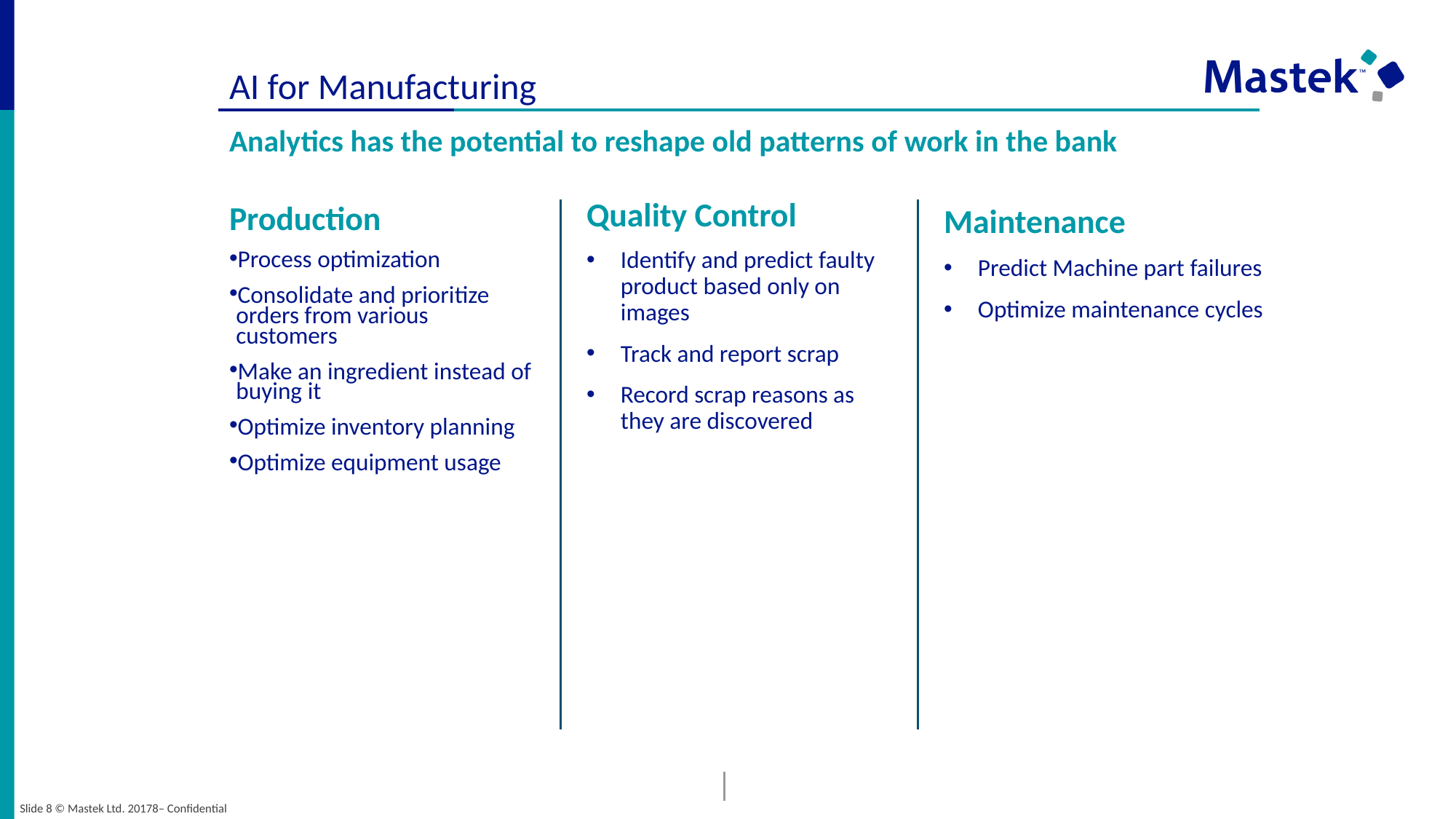

# AI for Manufacturing
Analytics has the potential to reshape old patterns of work in the bank
Production
Process optimization
Consolidate and prioritize orders from various customers
Make an ingredient instead of buying it
Optimize inventory planning
Optimize equipment usage
Quality Control
Identify and predict faulty product based only on images
Track and report scrap
Record scrap reasons as they are discovered

Maintenance
Predict Machine part failures
Optimize maintenance cycles
Slide 8 © Mastek Ltd. 20178– Confidential